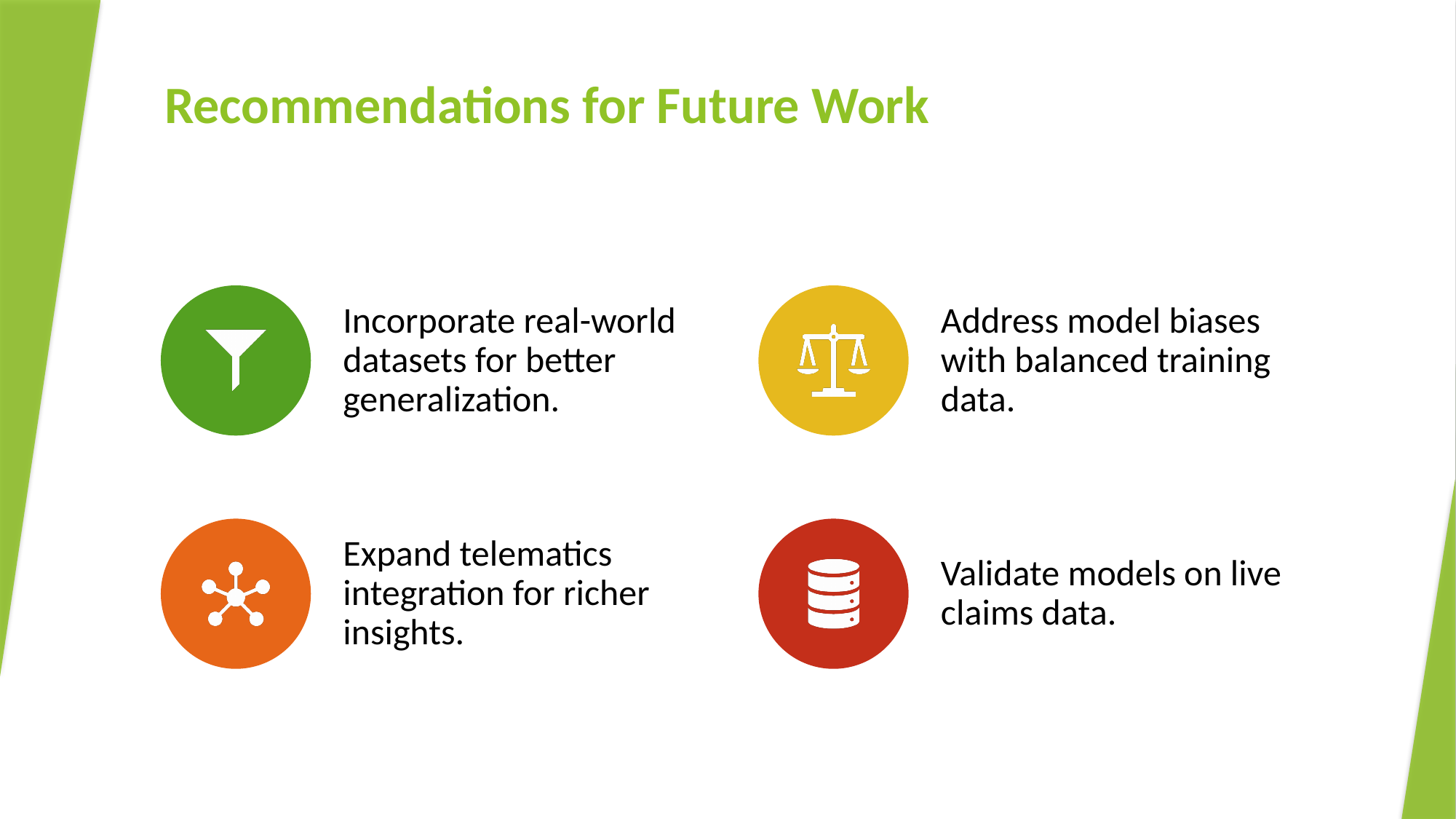

# Recommendations for Future Work
Incorporate real-world datasets for better generalization.
Address model biases with balanced training data.
Expand telematics integration for richer insights.
Validate models on live claims data.